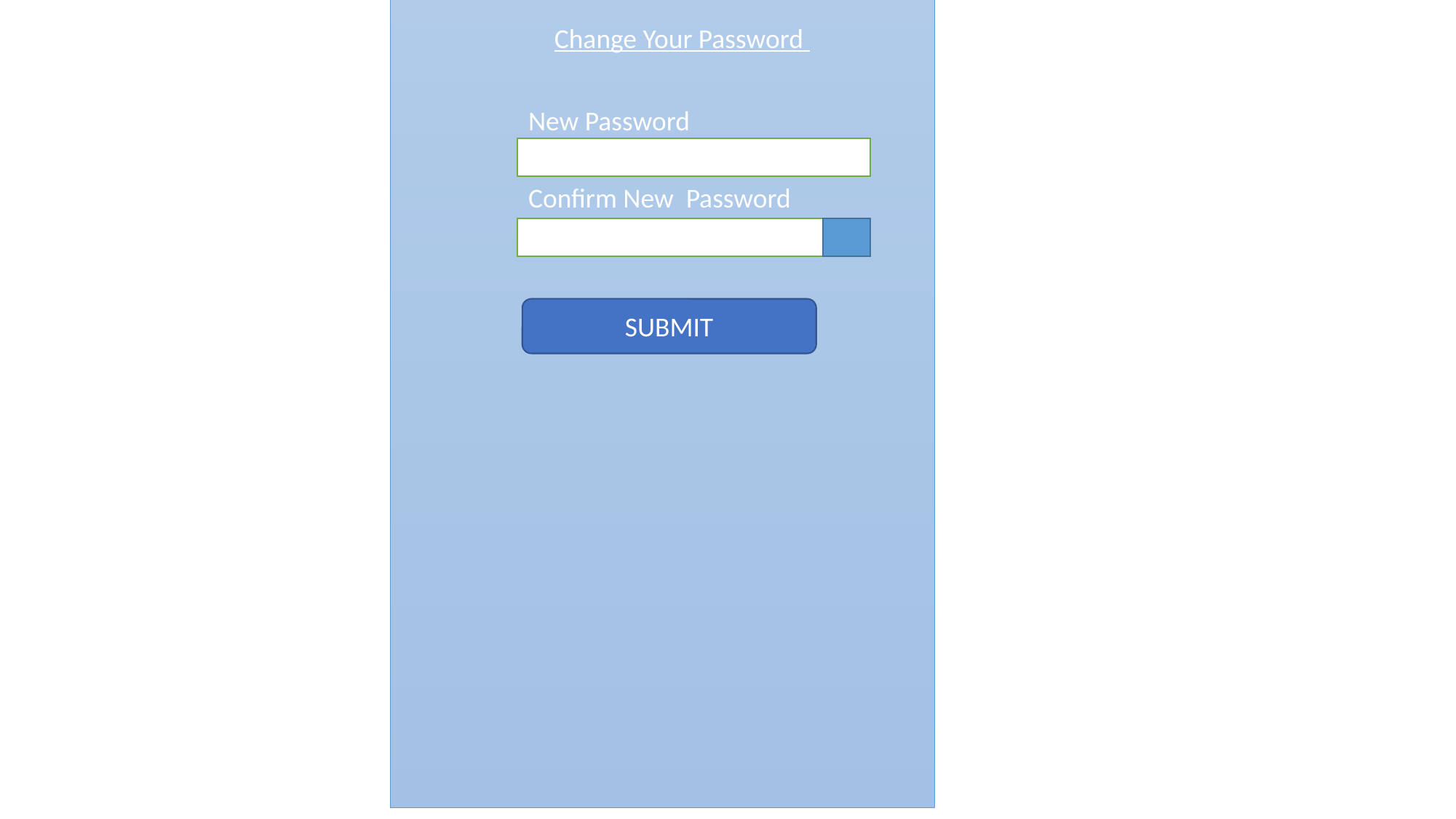

Change Your Password
New Password

Confirm New  Password

SUBMIT